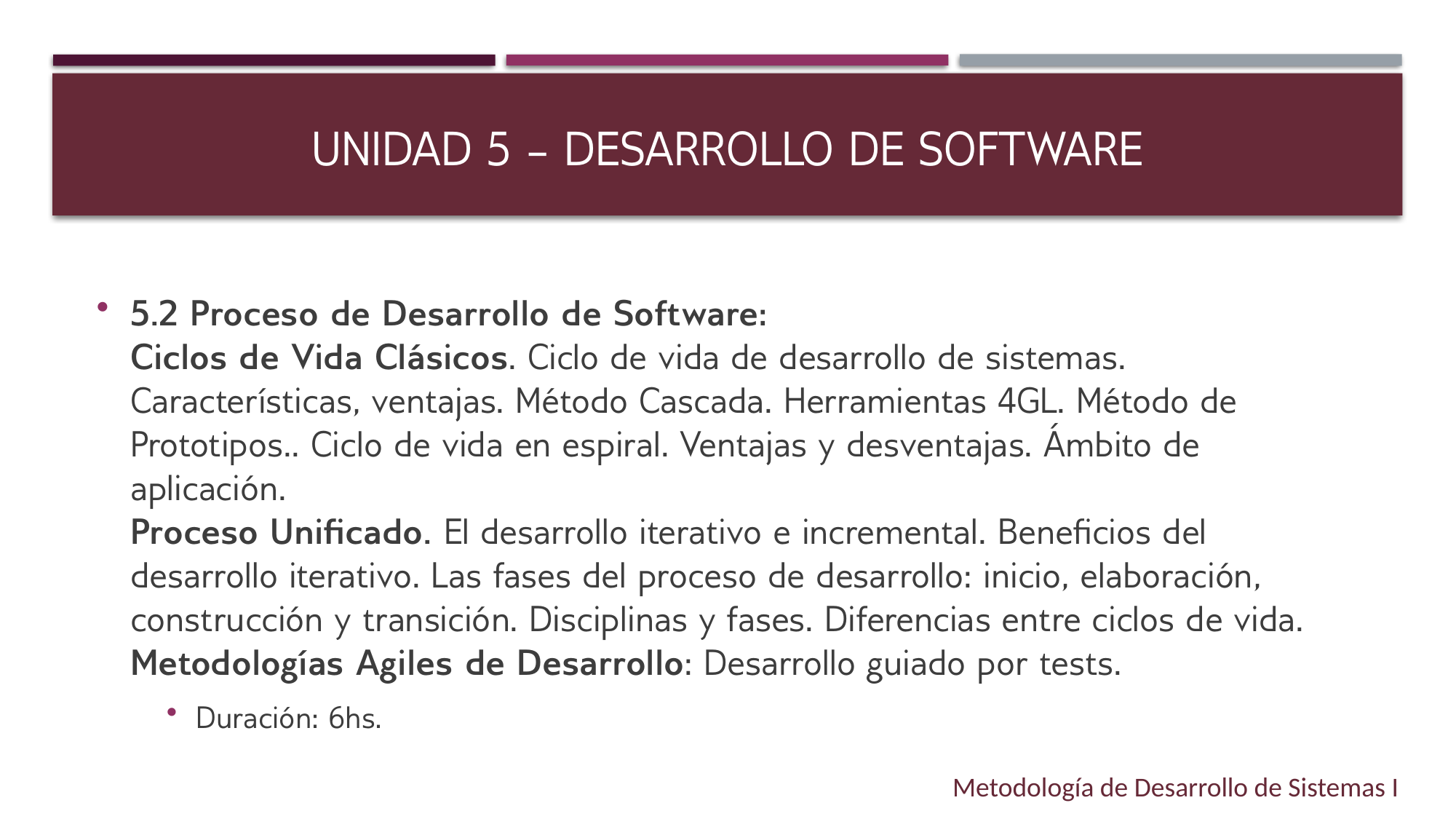

# Unidad 5 – desarrollo de software
5.2 Proceso de Desarrollo de Software:
Ciclos de Vida Clásicos. Ciclo de vida de desarrollo de sistemas. Características, ventajas. Método Cascada. Herramientas 4GL. Método de Prototipos.. Ciclo de vida en espiral. Ventajas y desventajas. Ámbito de aplicación.
Proceso Unificado. El desarrollo iterativo e incremental. Beneficios del desarrollo iterativo. Las fases del proceso de desarrollo: inicio, elaboración, construcción y transición. Disciplinas y fases. Diferencias entre ciclos de vida.
Metodologías Agiles de Desarrollo: Desarrollo guiado por tests.
Duración: 6hs.
Metodología de Desarrollo de Sistemas I